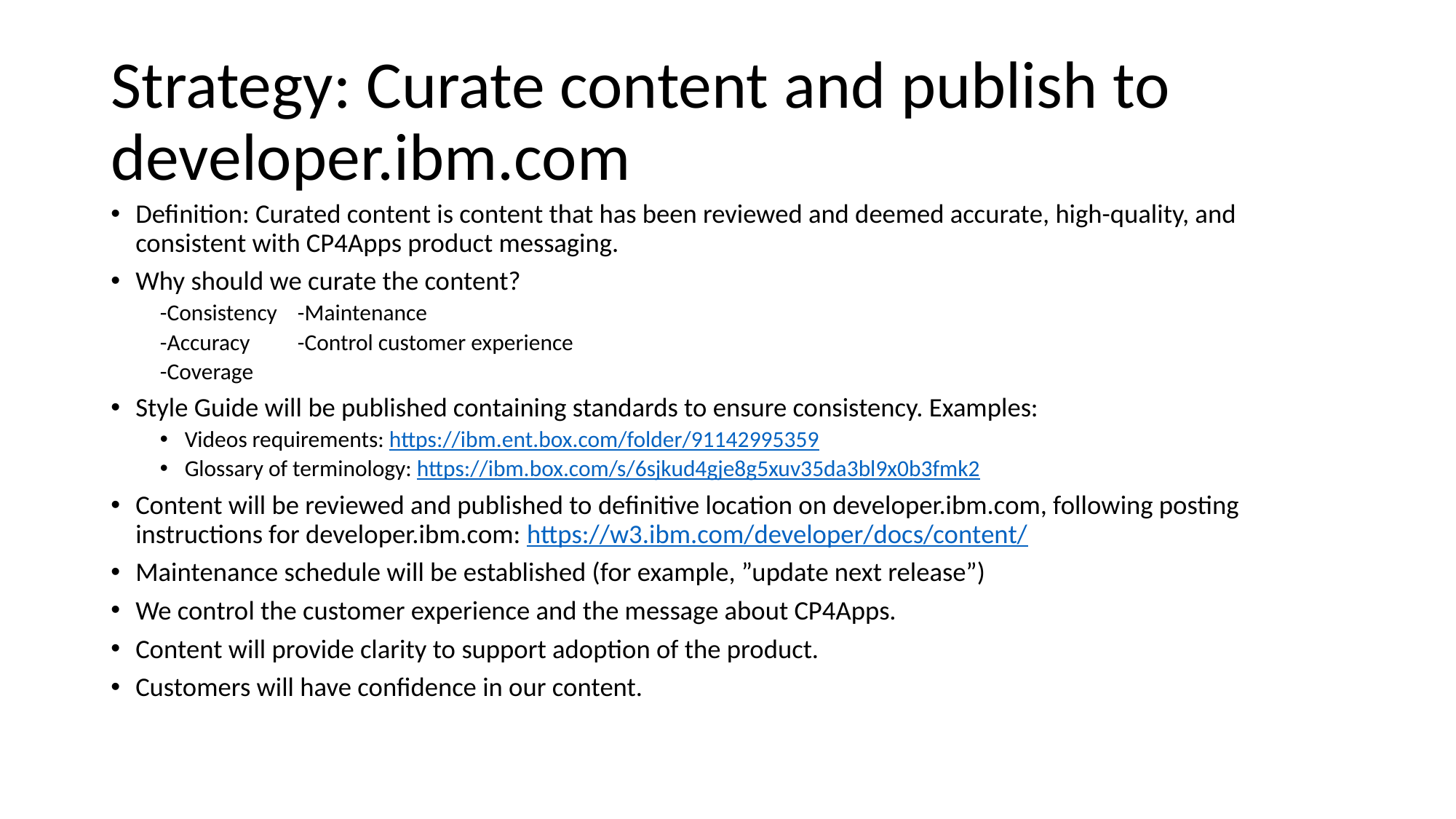

# Strategy: Curate content and publish to developer.ibm.com
Definition: Curated content is content that has been reviewed and deemed accurate, high-quality, and consistent with CP4Apps product messaging.
Why should we curate the content?
-Consistency			-Maintenance
-Accuracy			-Control customer experience
-Coverage
Style Guide will be published containing standards to ensure consistency. Examples:
Videos requirements: https://ibm.ent.box.com/folder/91142995359
Glossary of terminology: https://ibm.box.com/s/6sjkud4gje8g5xuv35da3bl9x0b3fmk2
Content will be reviewed and published to definitive location on developer.ibm.com, following posting instructions for developer.ibm.com: https://w3.ibm.com/developer/docs/content/
Maintenance schedule will be established (for example, ”update next release”)
We control the customer experience and the message about CP4Apps.
Content will provide clarity to support adoption of the product.
Customers will have confidence in our content.